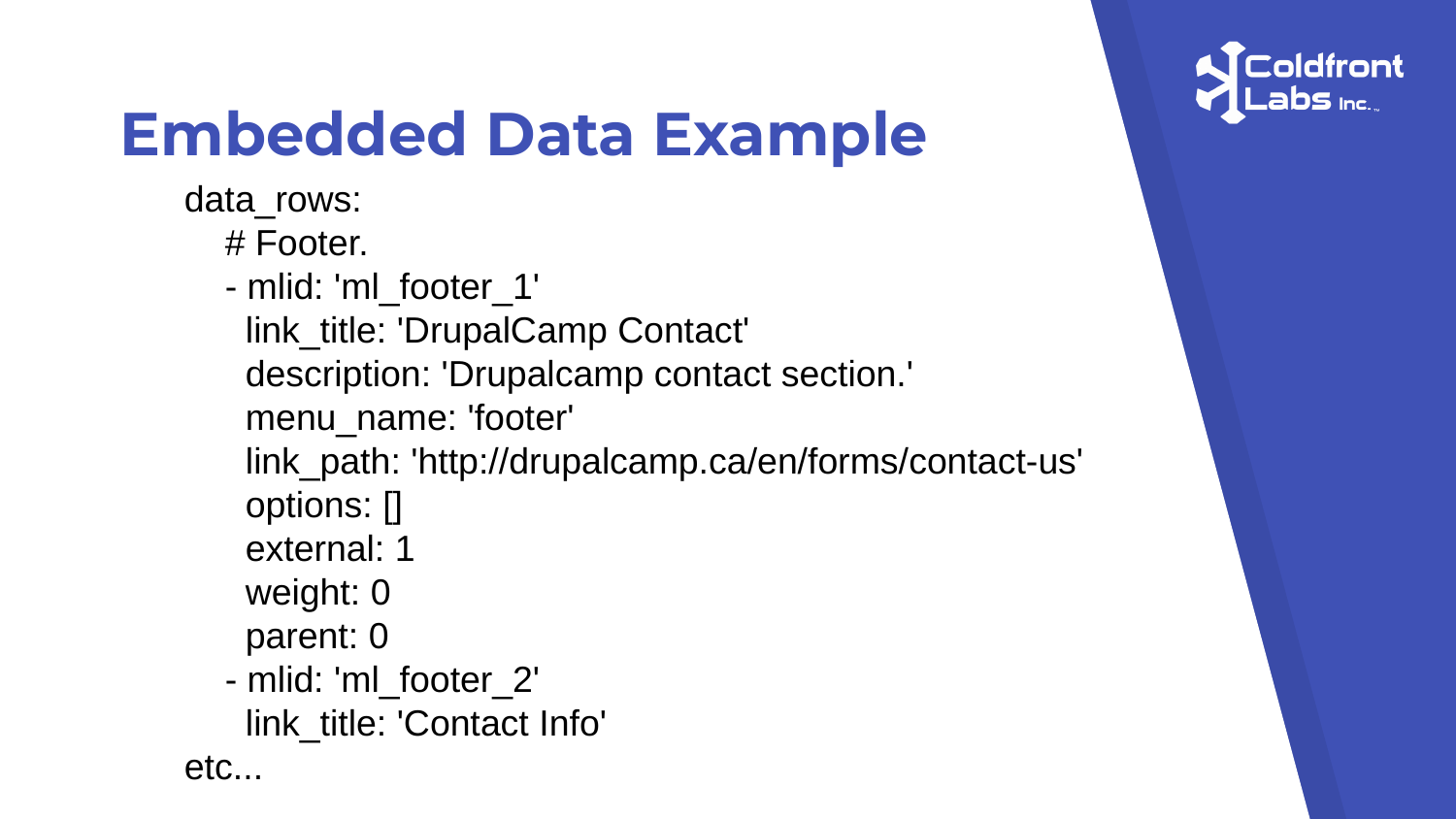

Embedded Data Example
data_rows:
    # Footer.
    - mlid: 'ml_footer_1'
      link_title: 'DrupalCamp Contact'
      description: 'Drupalcamp contact section.'
      menu_name: 'footer'
      link_path: 'http://drupalcamp.ca/en/forms/contact-us'
      options: []
      external: 1
      weight: 0
      parent: 0
    - mlid: 'ml_footer_2'
      link_title: 'Contact Info'
etc...